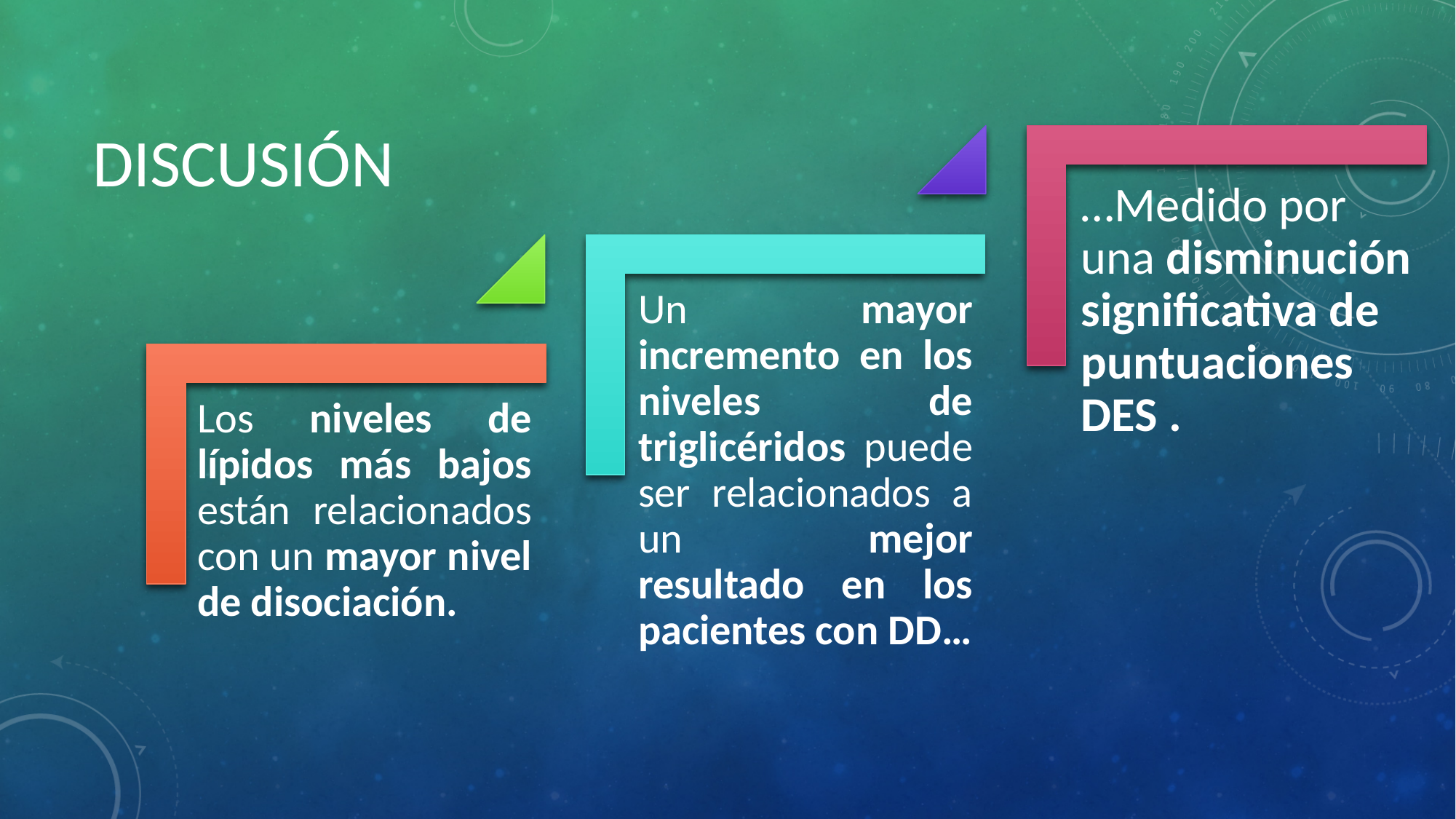

# DISCUSIÓN
Los niveles de lípidos más bajos están relacionados con un mayor nivel de disociación.
Un mayor incremento en los niveles de triglicéridos puede ser relacionados a un mejor resultado en los pacientes con DD…
…Medido por una disminución significativa de puntuaciones DES .